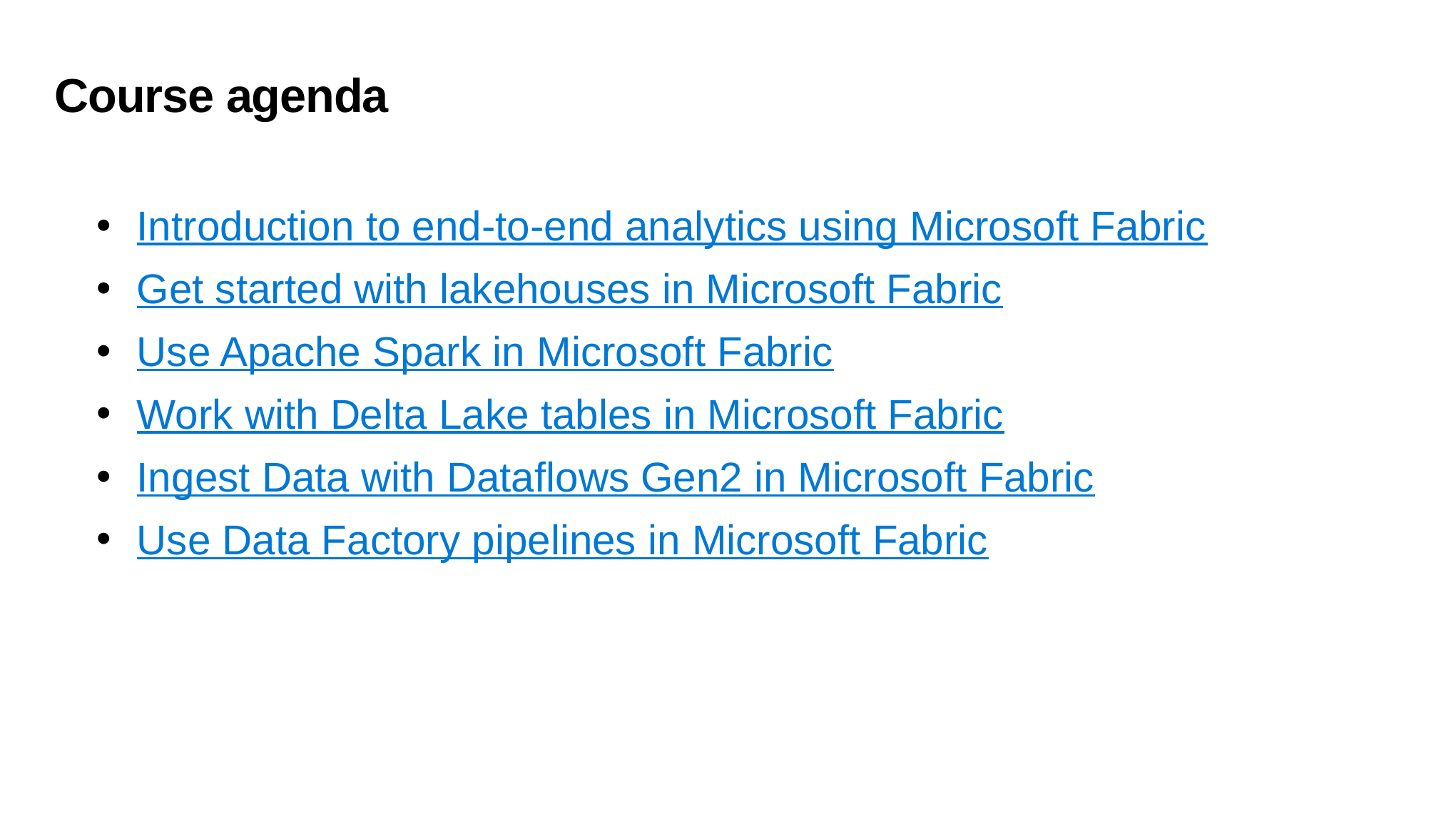

# Course agenda
Introduction to end-to-end analytics using Microsoft Fabric
Get started with lakehouses in Microsoft Fabric
Use Apache Spark in Microsoft Fabric
Work with Delta Lake tables in Microsoft Fabric
Ingest Data with Dataflows Gen2 in Microsoft Fabric
Use Data Factory pipelines in Microsoft Fabric